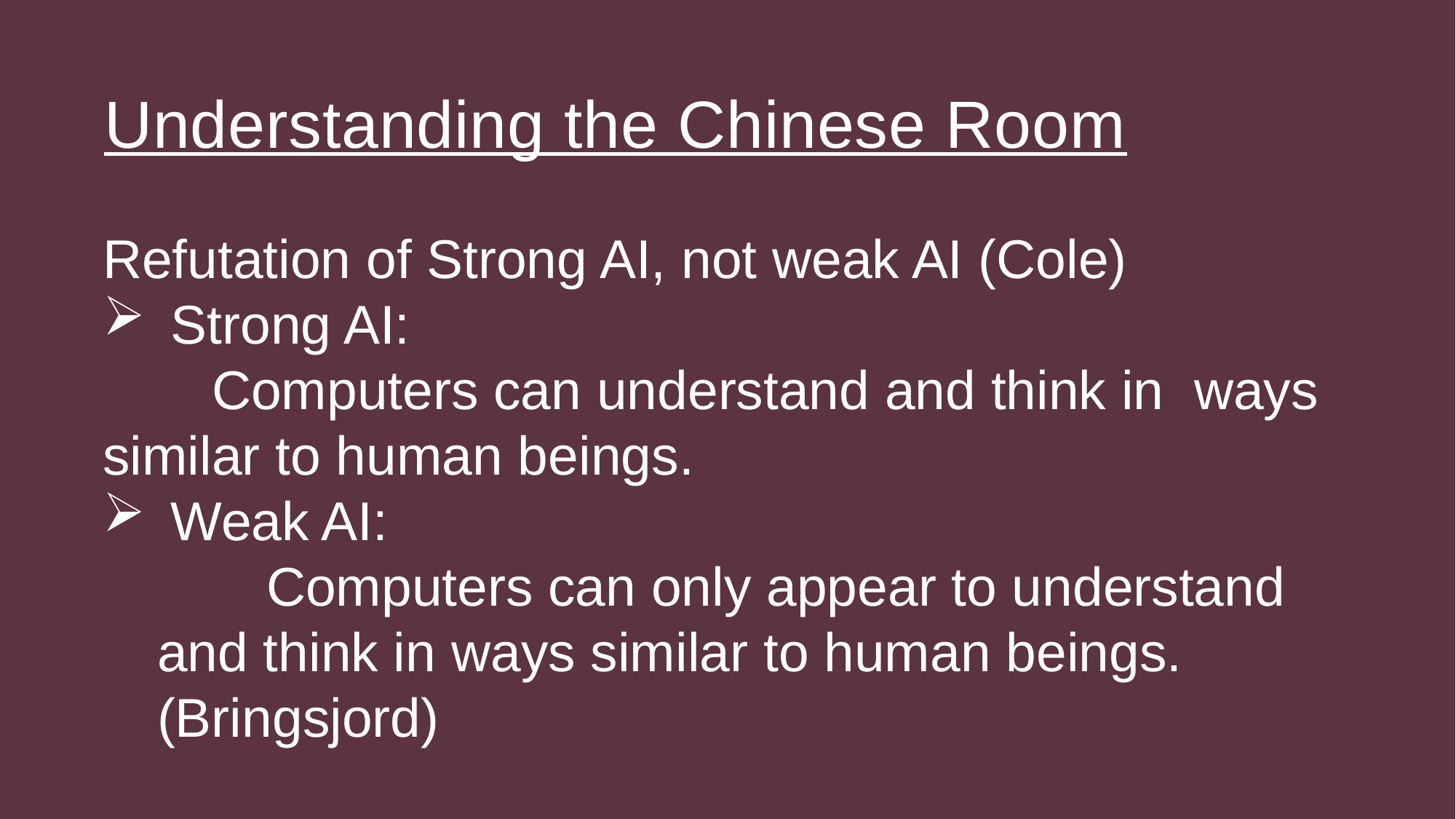

#
Understanding the Chinese Room
The Plan:
Refutation of Strong AI, not weak AI (Cole)
Strong AI:
	Computers can understand and think in 	ways similar to human beings.
Weak AI:
	Computers can only appear to understand 	and think in ways similar to human beings. 	(Bringsjord)
Create symbols that would cause a breakdown of the system if it is a Chinese Room.
Pass those symbols into the system.
Evaluate the quality of the symbols returned to us.